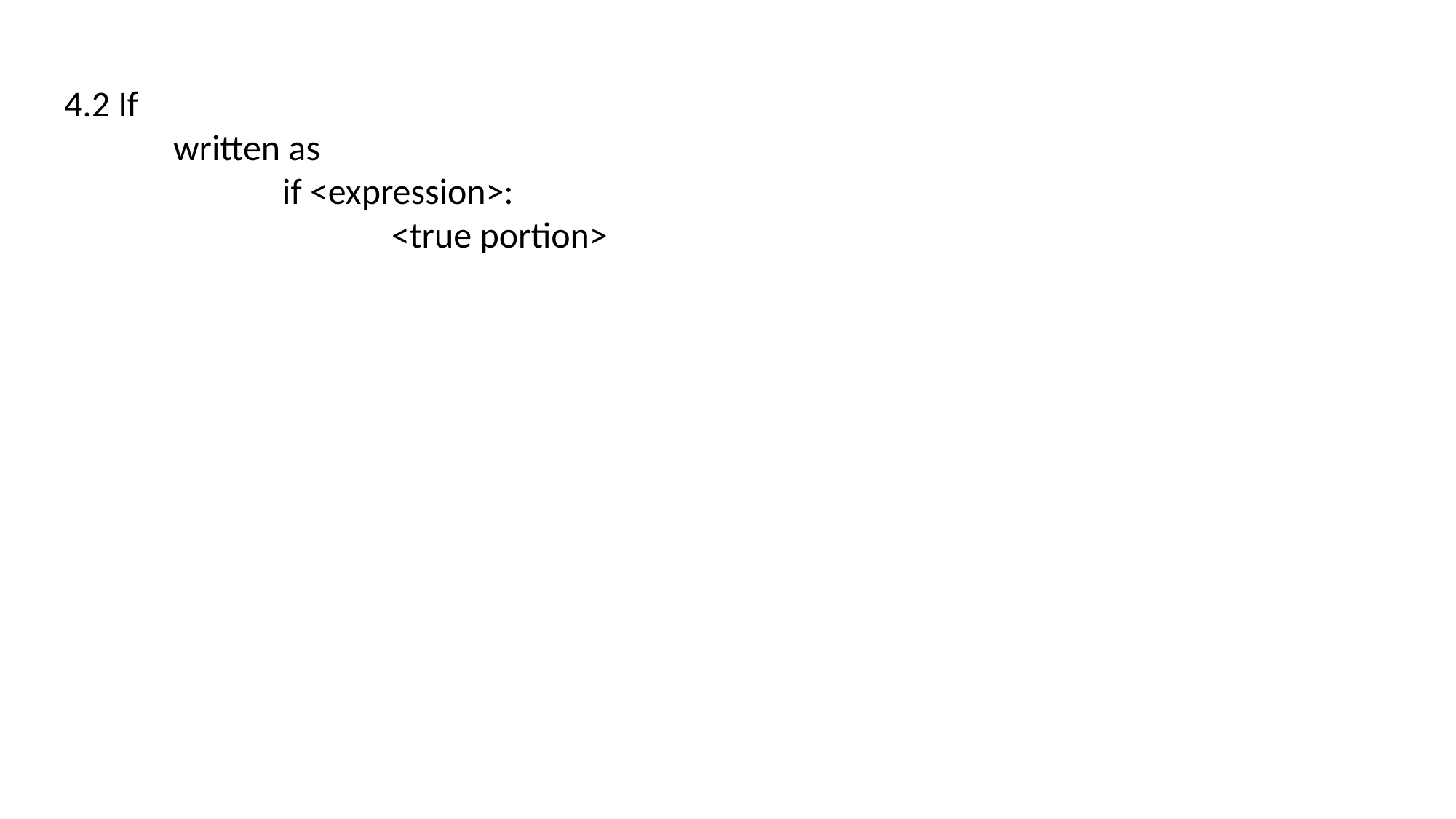

4.2 If
	written as
		if <expression>:
			<true portion>